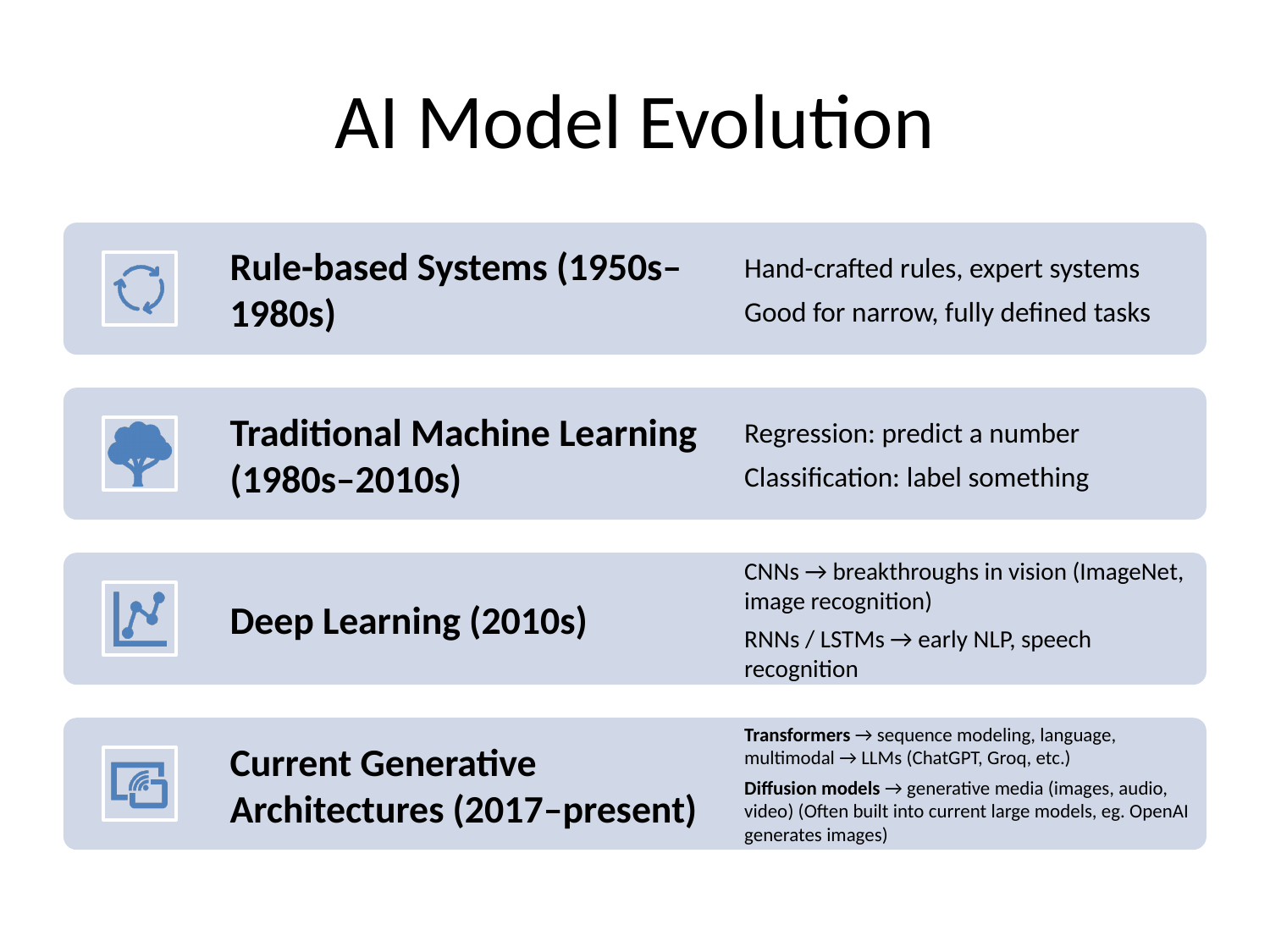

# AI Model Evolution
Rule-based Systems (1950s–1980s)
Hand-crafted rules, expert systems
Good for narrow, fully defined tasks
Traditional Machine Learning (1980s–2010s)
Regression: predict a number
Classification: label something
Deep Learning (2010s)
CNNs → breakthroughs in vision (ImageNet, image recognition)
RNNs / LSTMs → early NLP, speech recognition
Current Generative Architectures (2017–present)
Transformers → sequence modeling, language, multimodal → LLMs (ChatGPT, Groq, etc.)
Diffusion models → generative media (images, audio, video) (Often built into current large models, eg. OpenAI generates images)